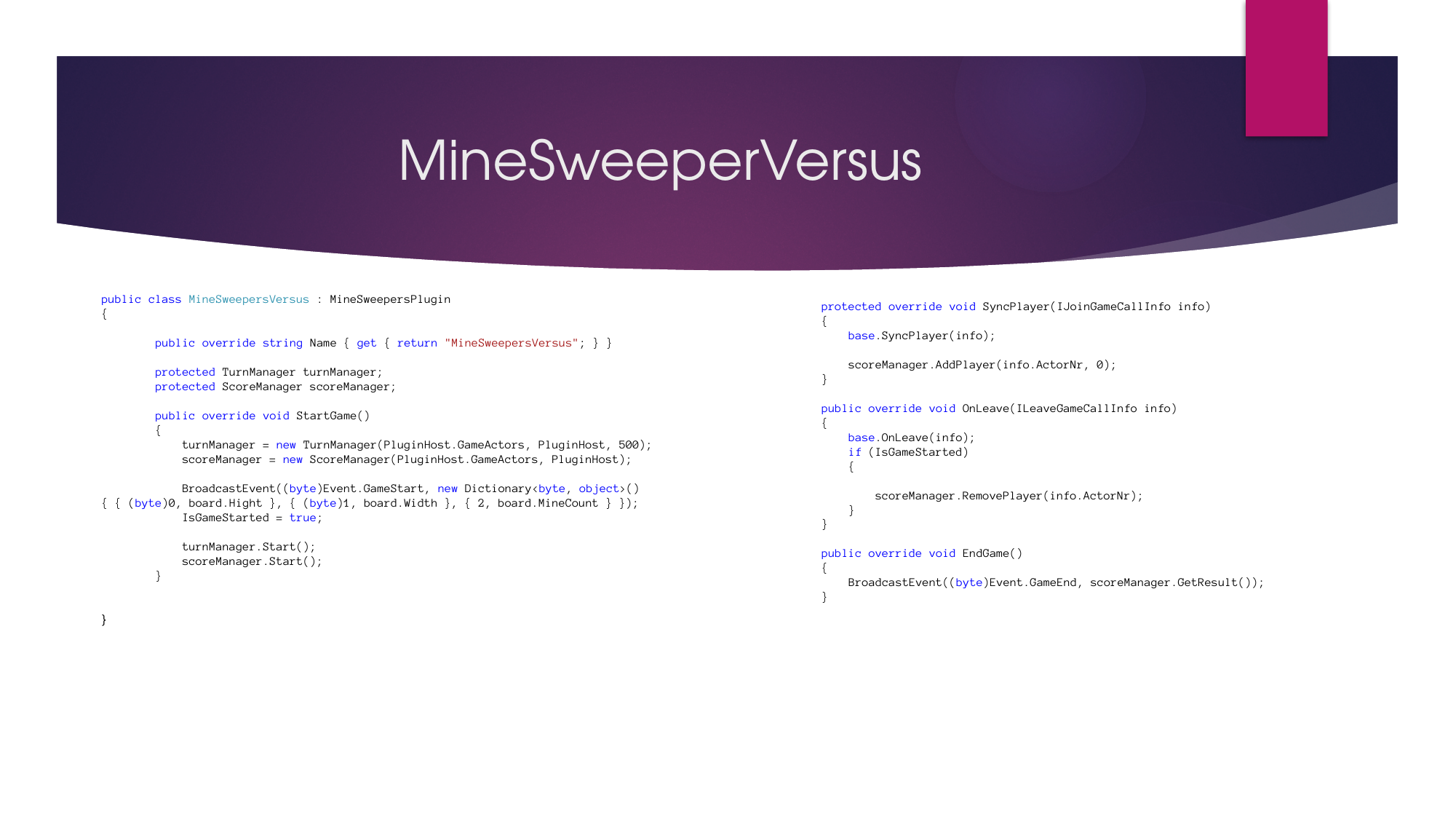

# MineSweeperVersus

        protected override void SyncPlayer(IJoinGameCallInfo info)
        {
            base.SyncPlayer(info);

            scoreManager.AddPlayer(info.ActorNr, 0);
        }

        public override void OnLeave(ILeaveGameCallInfo info)
        {
            base.OnLeave(info);
            if (IsGameStarted)
            {

                scoreManager.RemovePlayer(info.ActorNr);
            }
        }

        public override void EndGame()
        {
            BroadcastEvent((byte)Event.GameEnd, scoreManager.GetResult());
        }

public class MineSweepersVersus : MineSweepersPlugin
{

        public override string Name { get { return "MineSweepersVersus"; } }

        protected TurnManager turnManager;
        protected ScoreManager scoreManager;

        public override void StartGame()
        {
            turnManager = new TurnManager(PluginHost.GameActors, PluginHost, 500);
            scoreManager = new ScoreManager(PluginHost.GameActors, PluginHost);

            BroadcastEvent((byte)Event.GameStart, new Dictionary<byte, object>() { { (byte)0, board.Hight }, { (byte)1, board.Width }, { 2, board.MineCount } });
            IsGameStarted = true;

            turnManager.Start();
            scoreManager.Start();
        }

}